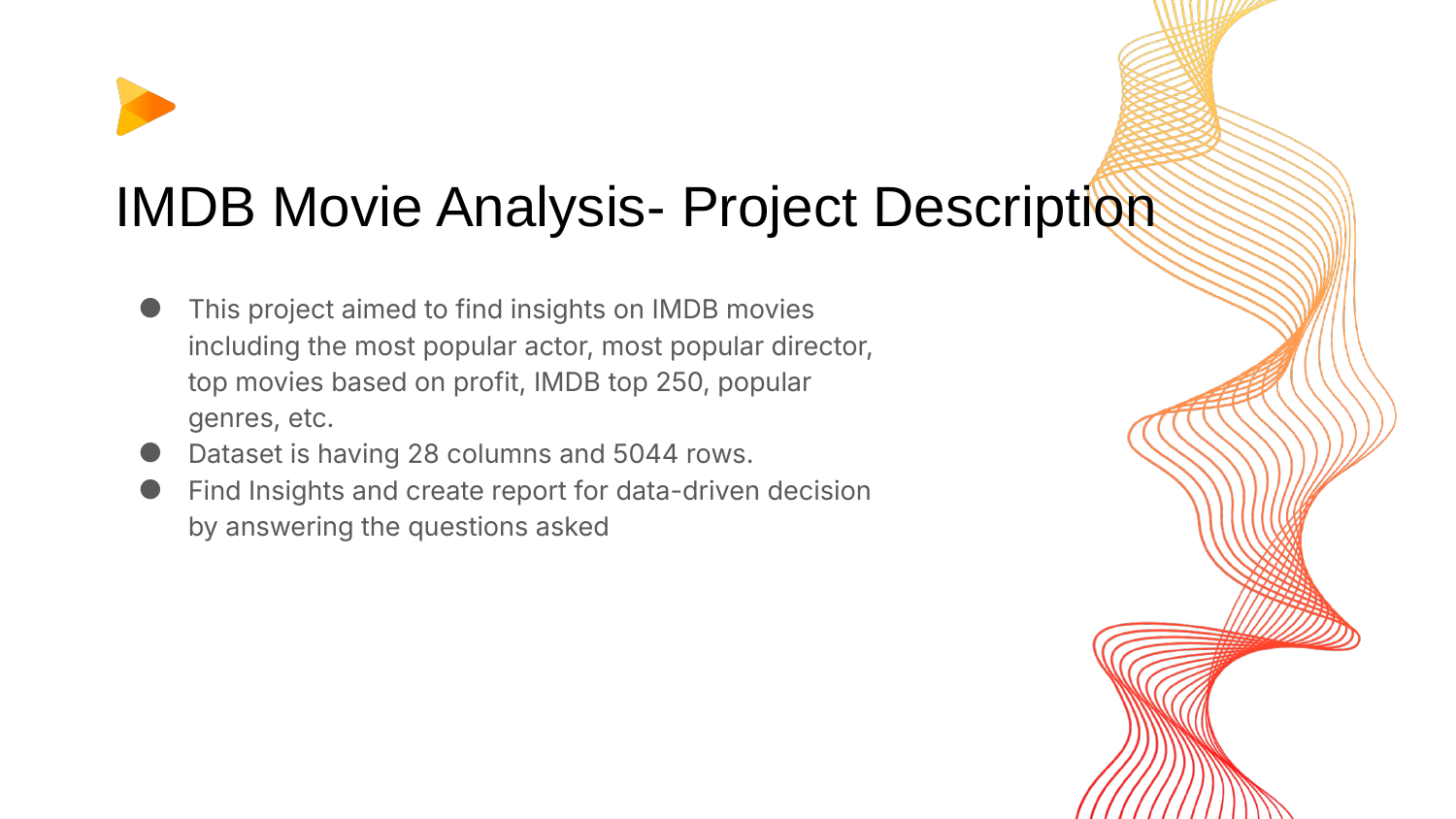

# IMDB Movie Analysis- Project Description
This project aimed to find insights on IMDB movies including the most popular actor, most popular director, top movies based on profit, IMDB top 250, popular genres, etc.
Dataset is having 28 columns and 5044 rows.
Find Insights and create report for data-driven decision by answering the questions asked